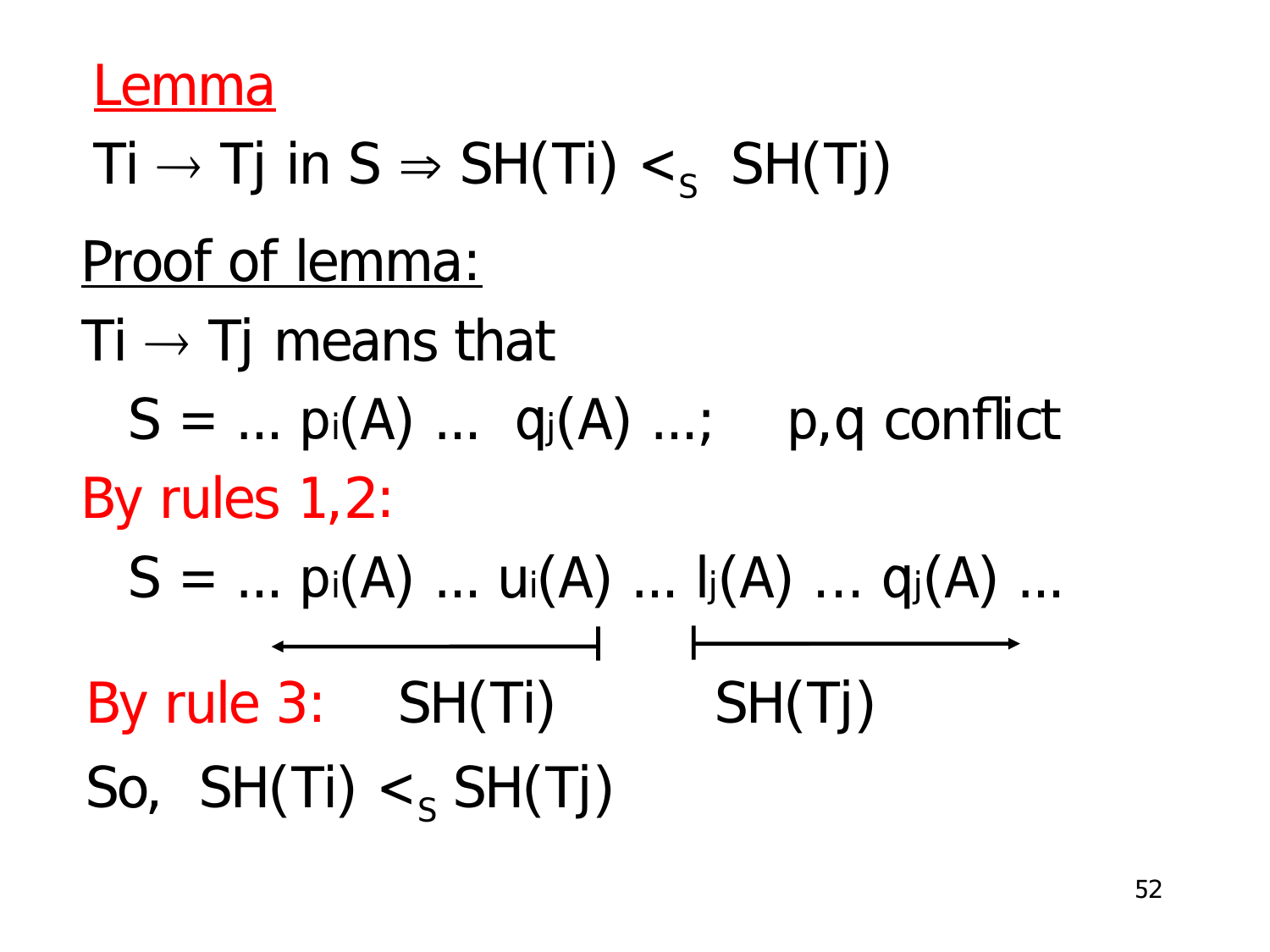

Lemma
Ti → Tj in S ⇒ SH(Ti) <S  SH(Tj)
Proof of lemma:
Ti → Tj means that
	S = … pi(A) …  qj(A) …;    p,q conflict
By rules 1,2:
	S = … pi(A) … ui(A) … lj(A) ... qj(A) …

By rule 3:    SH(Ti)         SH(Tj)
So,  SH(Ti) <S SH(Tj)
52